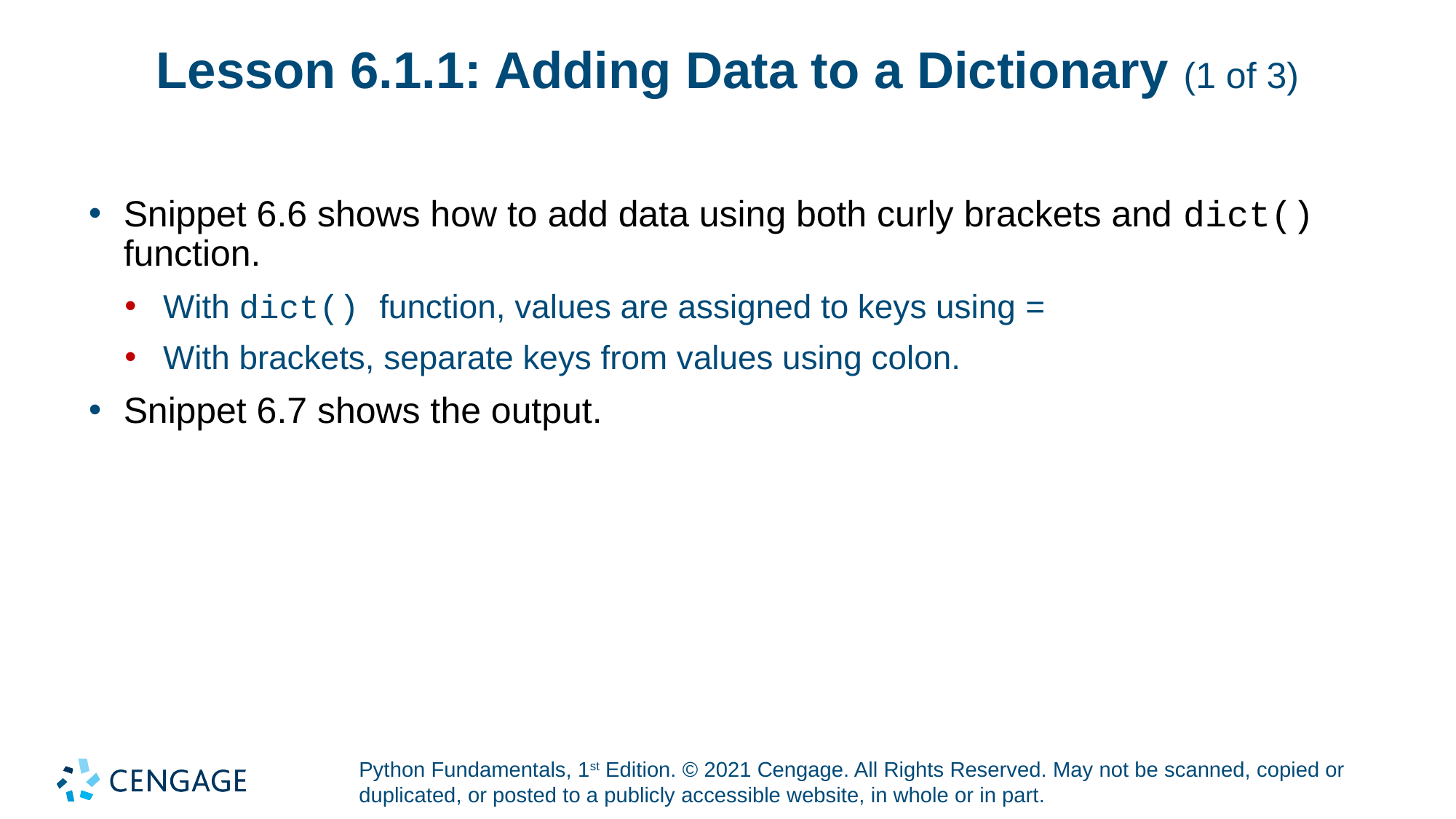

# Lesson 6.1.1: Adding Data to a Dictionary (1 of 3)
Snippet 6.6 shows how to add data using both curly brackets and dict() function.
With dict() function, values are assigned to keys using =
With brackets, separate keys from values using colon.
Snippet 6.7 shows the output.